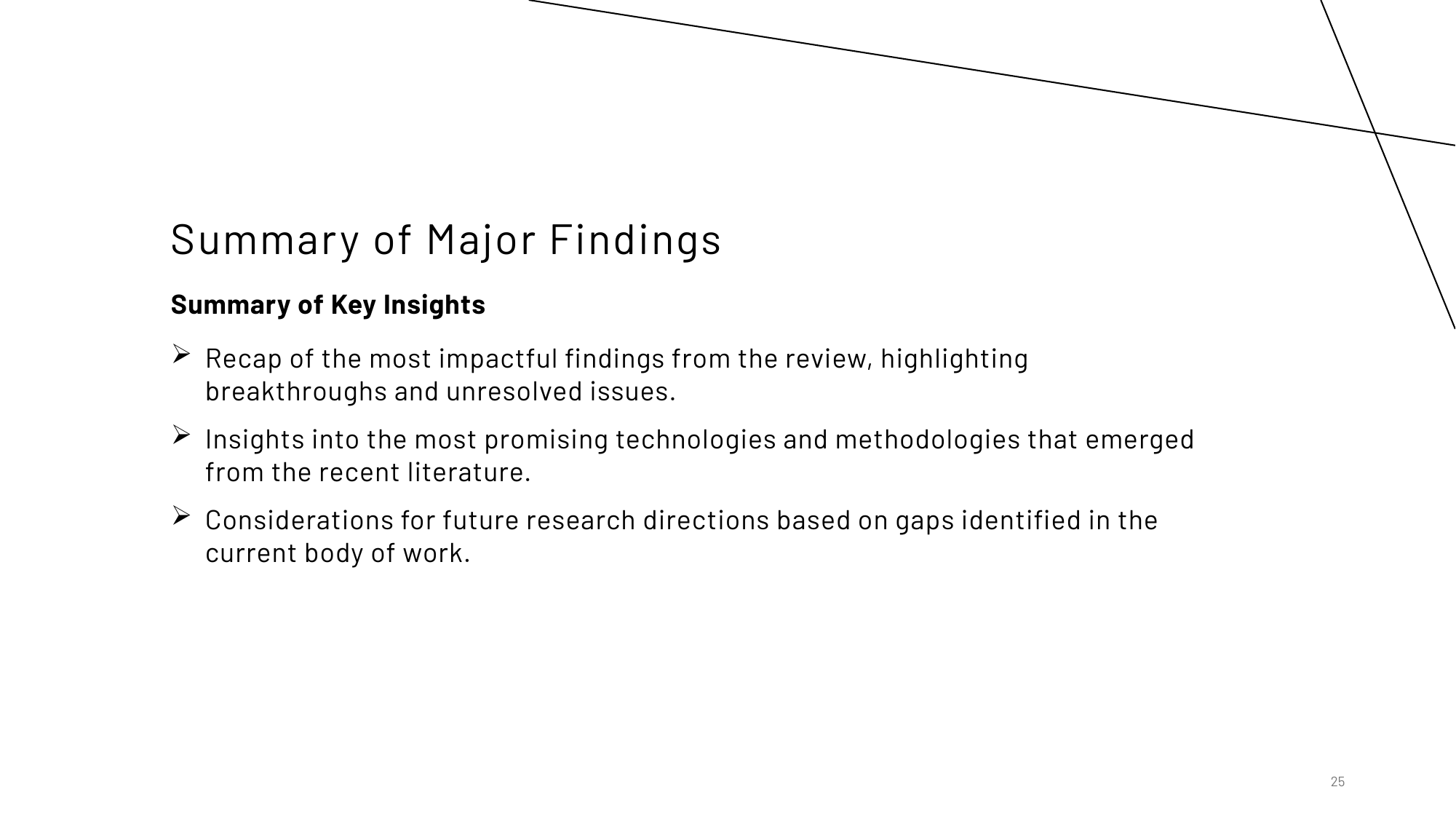

# Summary of Major Findings
Summary of Key Insights
Recap of the most impactful findings from the review, highlighting breakthroughs and unresolved issues.
Insights into the most promising technologies and methodologies that emerged from the recent literature.
Considerations for future research directions based on gaps identified in the current body of work.
25